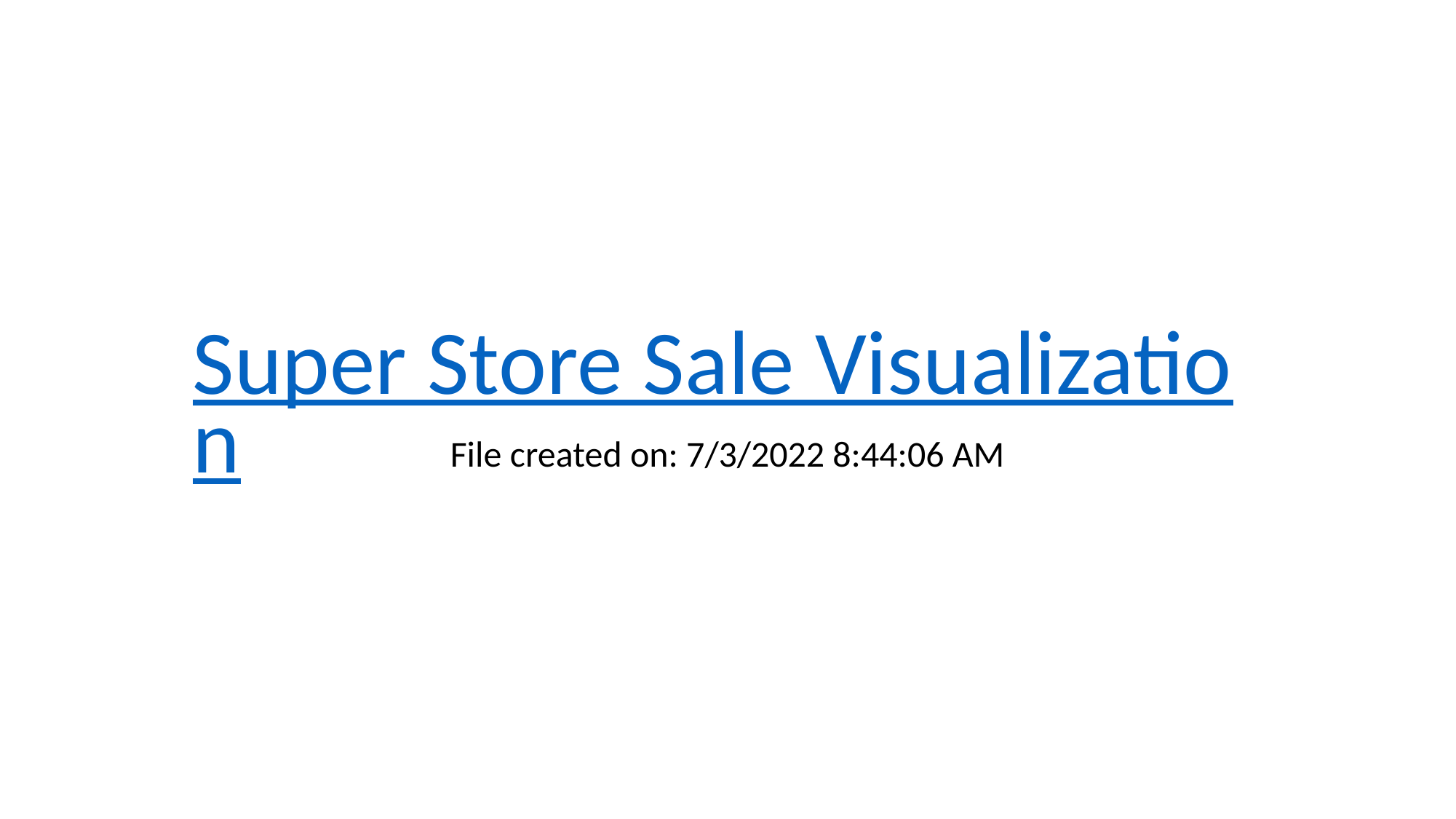

# Super Store Sale Visualization
File created on: 7/3/2022 8:44:06 AM